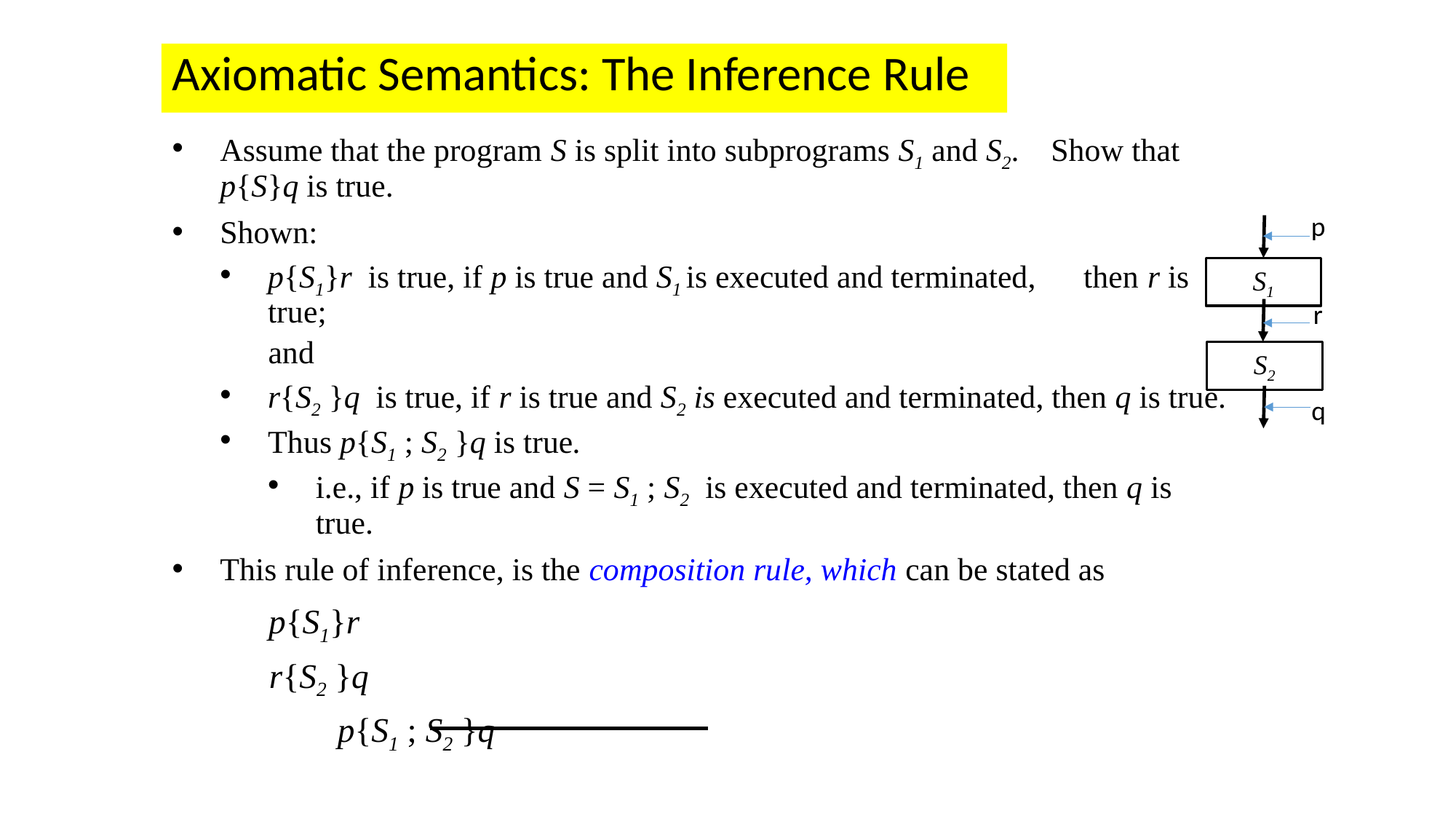

Axiomatic Semantics: The Inference Rule
Assume that the program S is split into subprograms S1 and S2.    Show that p{S}q is true.
Shown:
p{S1}r  is true, if p is true and S1 is executed and terminated,      then r is true;
      and
r{S2 }q  is true, if r is true and S2 is executed and terminated, then q is true.
Thus p{S1 ; S2 }q is true.
i.e., if p is true and S = S1 ; S2  is executed and terminated, then q is true.
This rule of inference, is the composition rule, which can be stated as
				 p{S1}r
			 r{S2 }q
		         p{S1 ; S2 }q

p
S1
r
S2
q